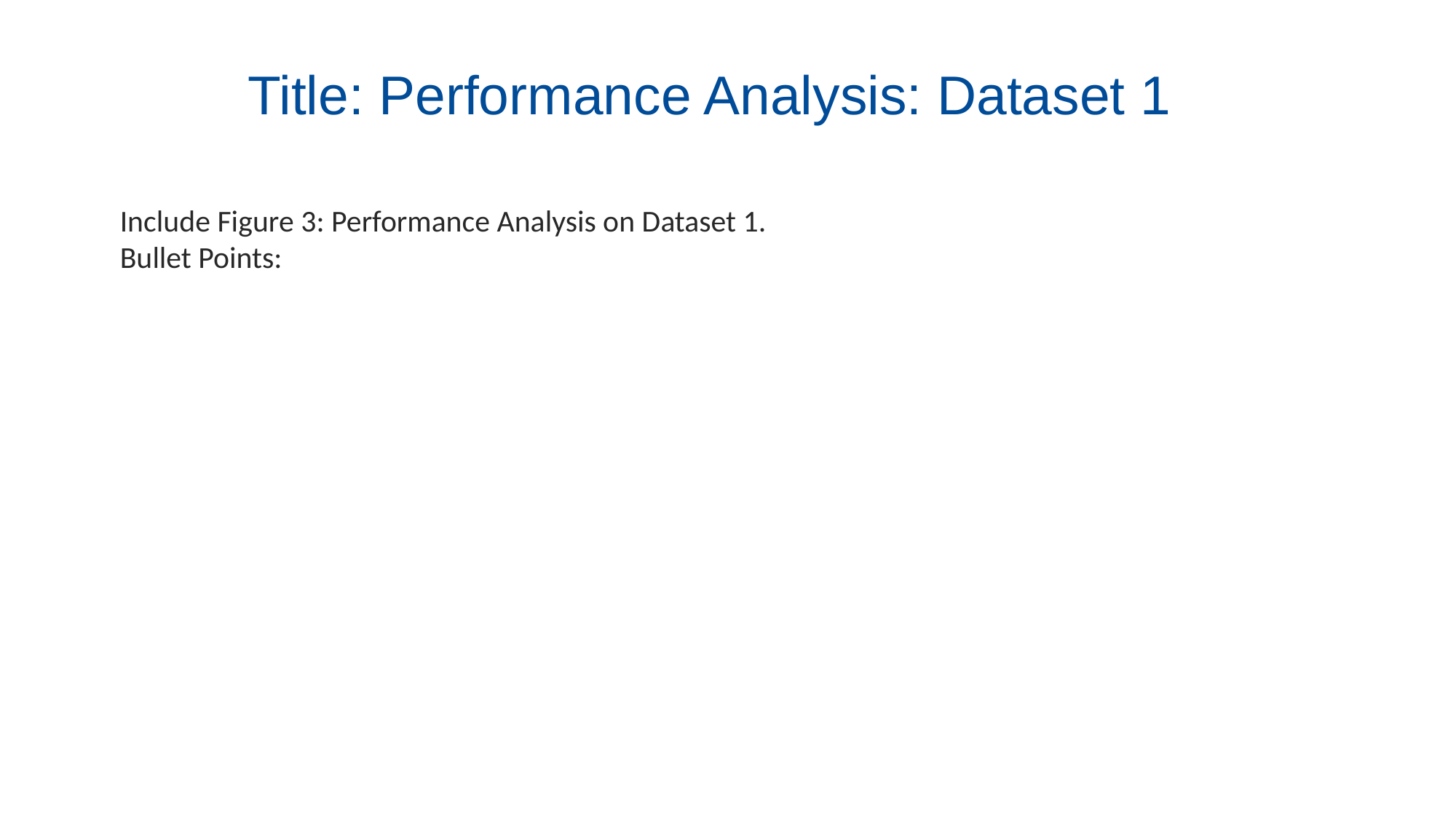

Title: Performance Analysis: Dataset 1

Include Figure 3: Performance Analysis on Dataset 1.
Bullet Points: